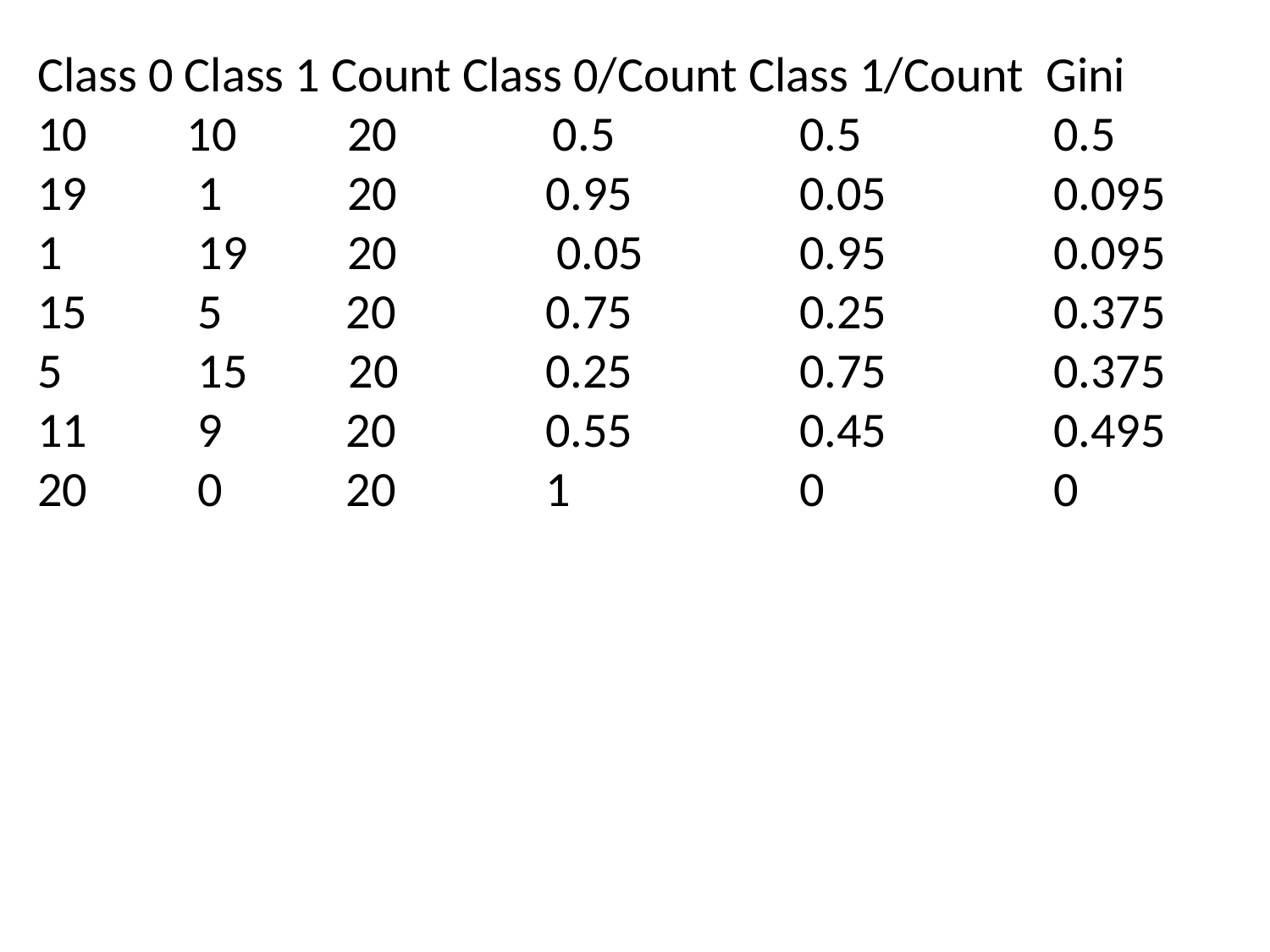

Class 0 Class 1 Count Class 0/Count Class 1/Count  Gini
10 	  10 	     20 	            0.5 		0.5 		0.5
19 	   1 	     20 		0.95 		0.05 		0.095
1 	   19 	     20		 0.05 		0.95 		0.095
15	   5           20 		0.75 		0.25 		0.375
5 	   15         20 		0.25 		0.75 		0.375
11 	   9           20 		0.55	 	0.45 		0.495
20	   0           20 		1 		0 		0